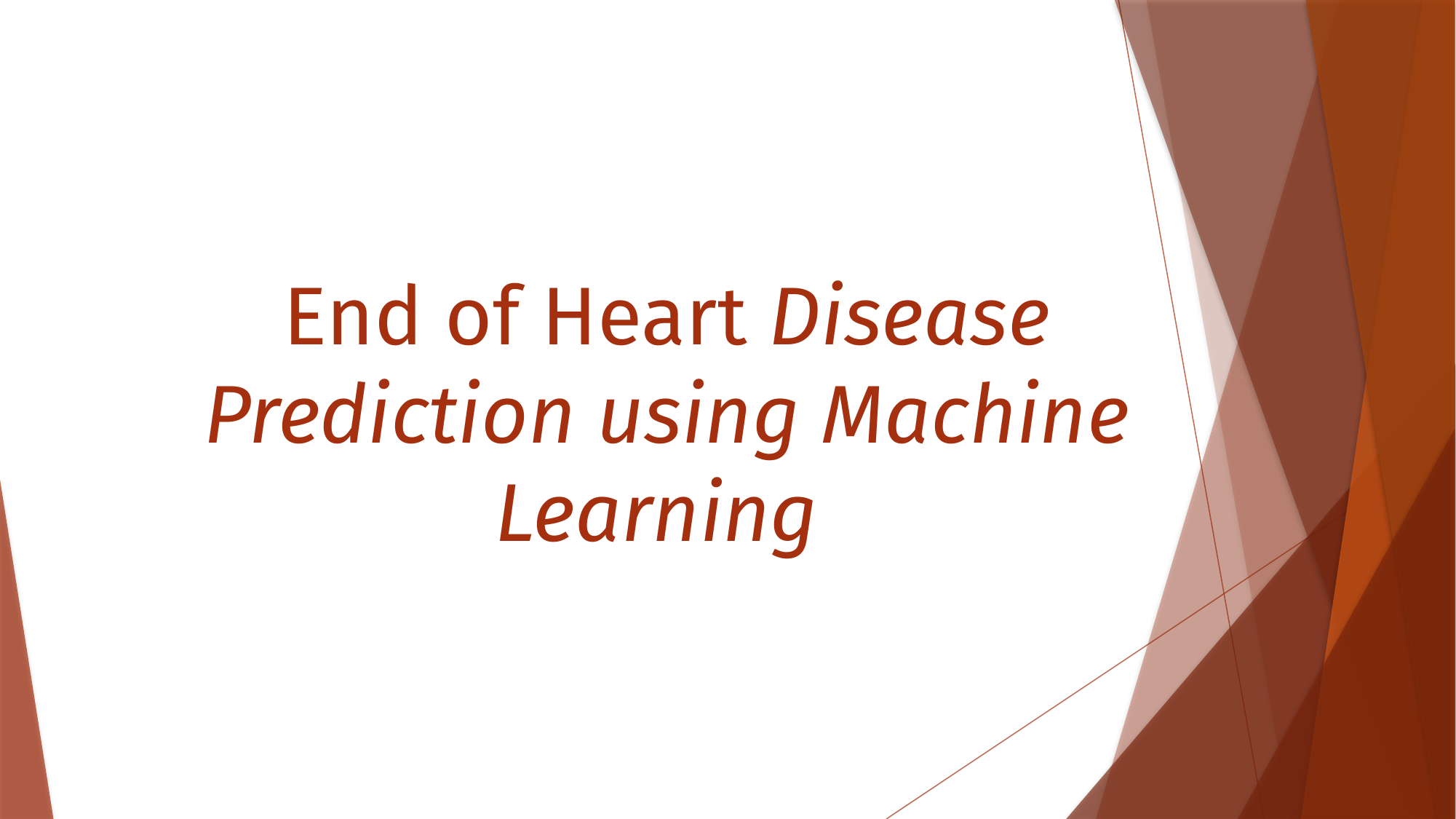

# End of Heart Disease Prediction using Machine Learning